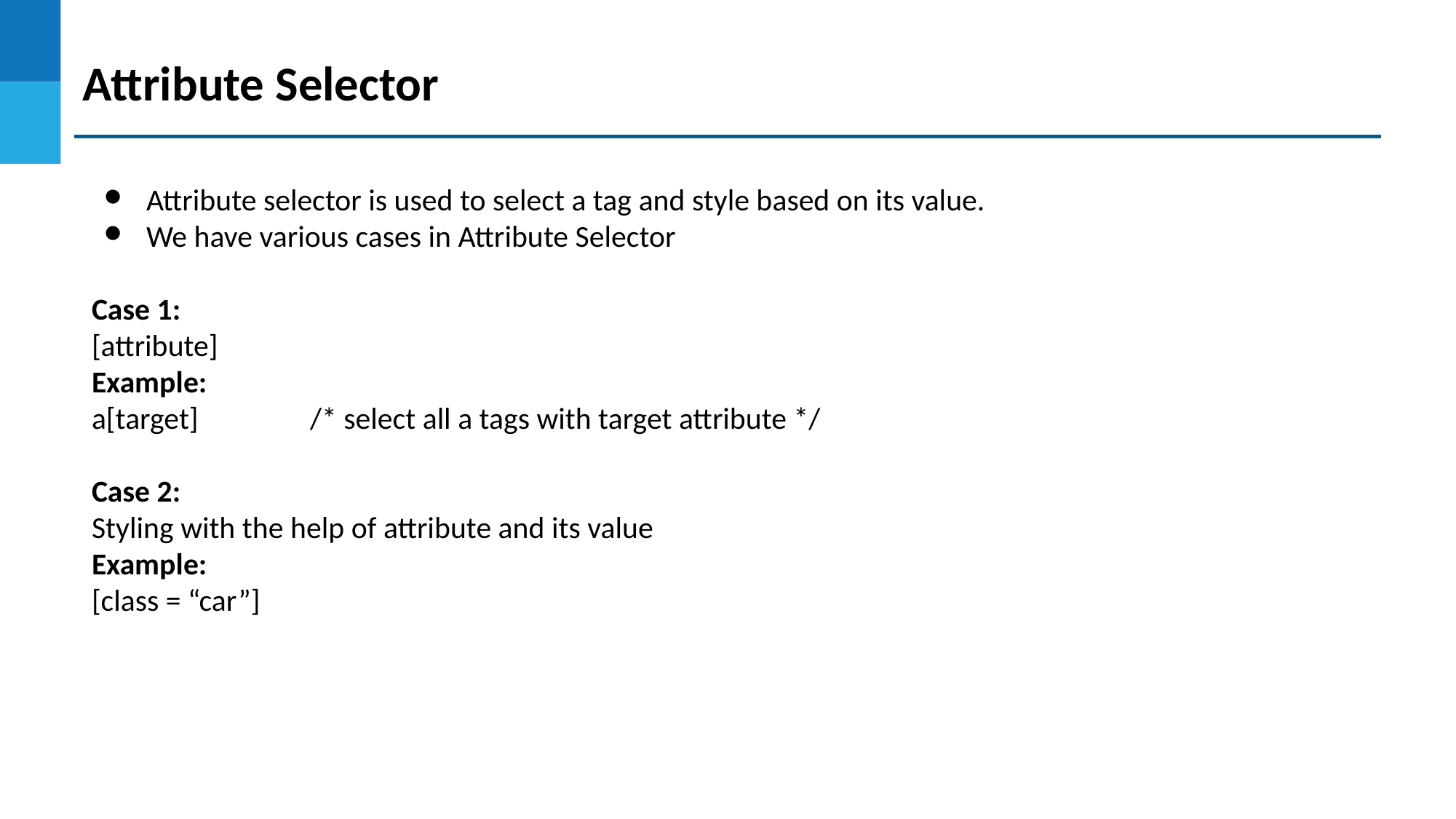

Attribute Selector
Attribute selector is used to select a tag and style based on its value.
We have various cases in Attribute Selector

Case 1:
[attribute]
Example:
a[target] 	/* select all a tags with target attribute */

Case 2:
Styling with the help of attribute and its value
Example:
[class = “car”]